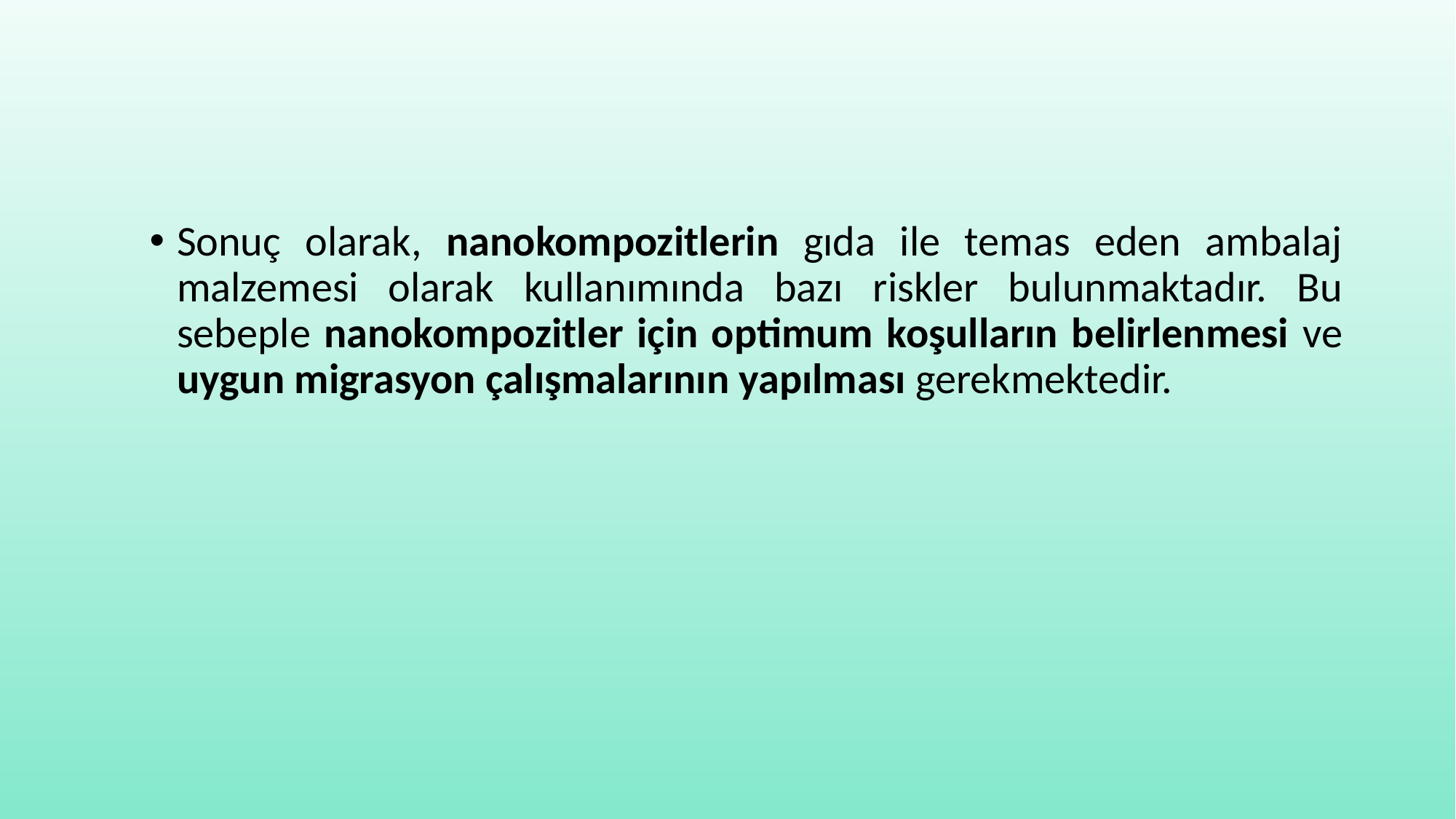

Sonuç olarak, nanokompozitlerin gıda ile temas eden ambalaj malzemesi olarak kullanımında bazı riskler bulunmaktadır. Bu sebeple nanokompozitler için optimum koşulların belirlenmesi ve uygun migrasyon çalışmalarının yapılması gerekmektedir.